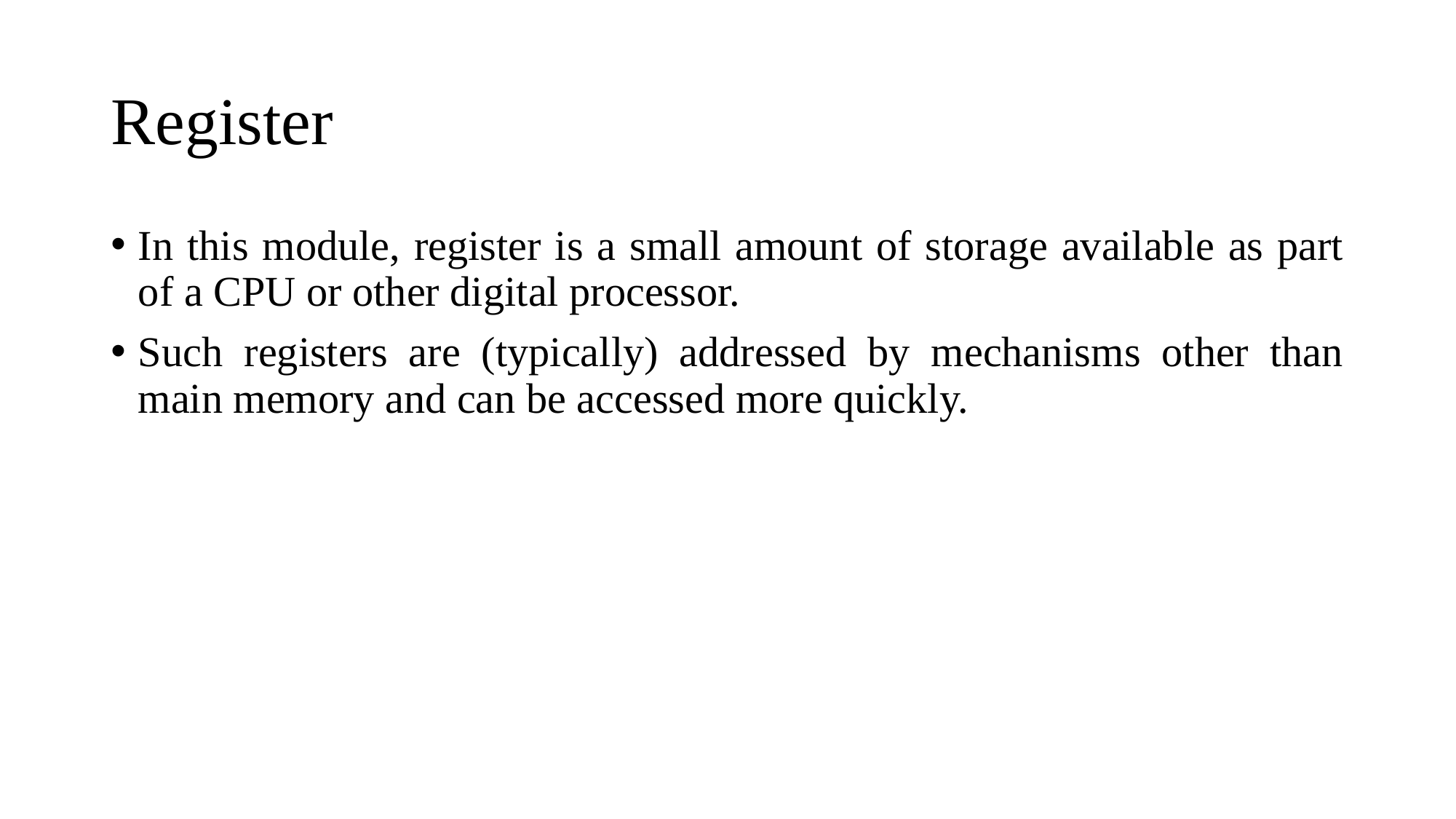

# Register
In this module, register is a small amount of storage available as part of a CPU or other digital processor.
Such registers are (typically) addressed by mechanisms other than main memory and can be accessed more quickly.